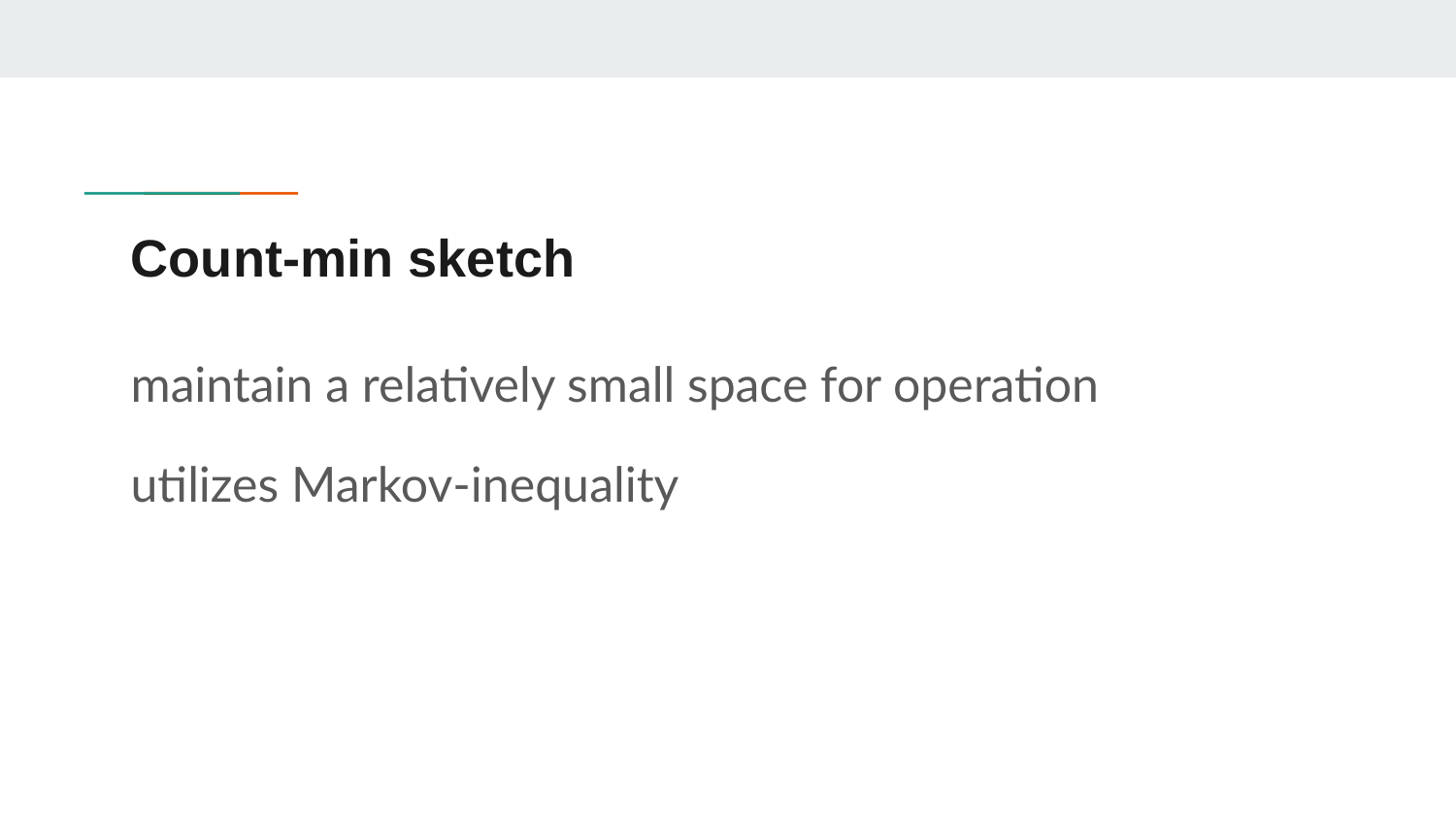

# Count-min sketch
maintain a relatively small space for operation
utilizes Markov-inequality